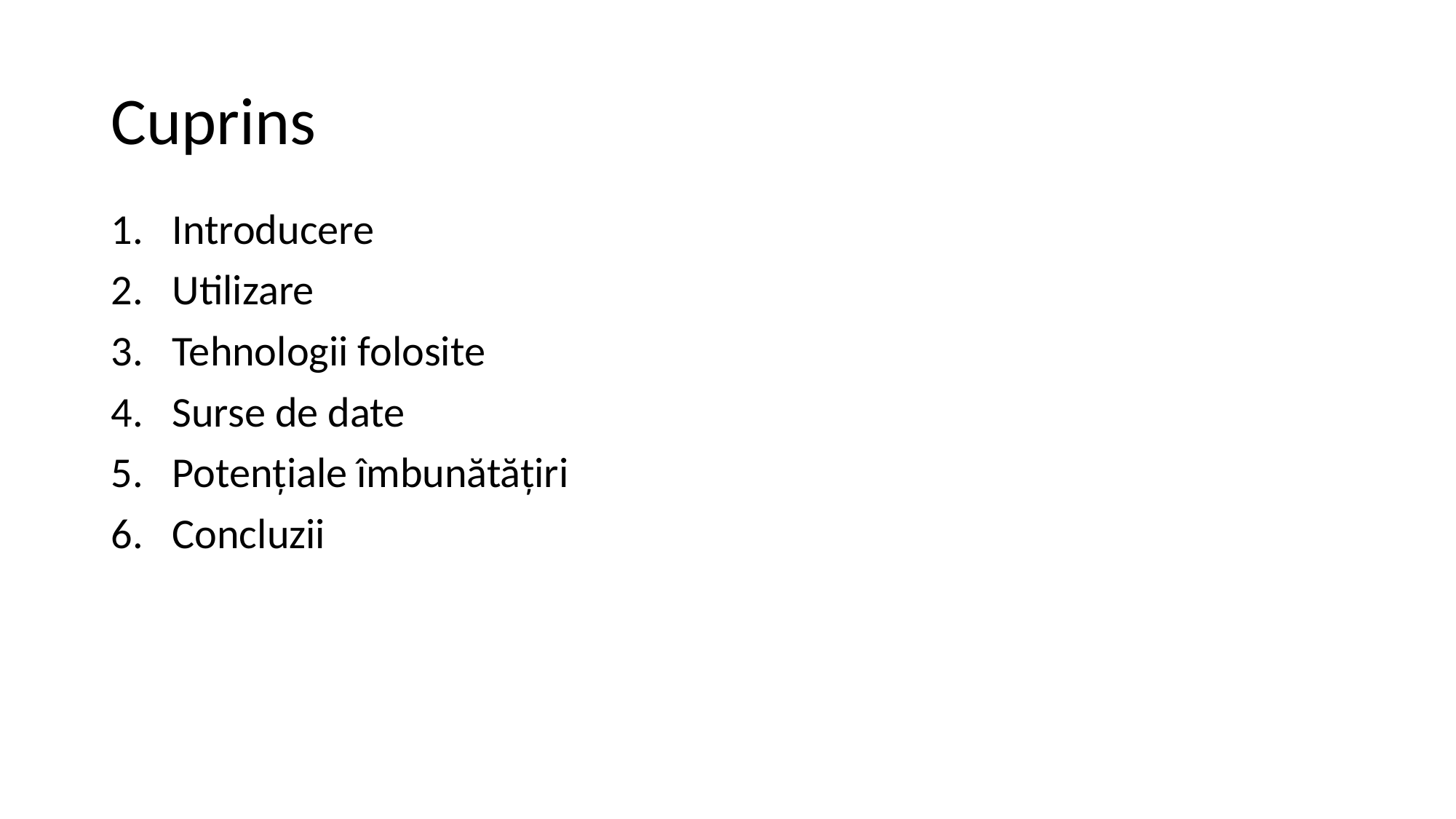

# Cuprins
Introducere
Utilizare
Tehnologii folosite
Surse de date
Potențiale îmbunătățiri
Concluzii